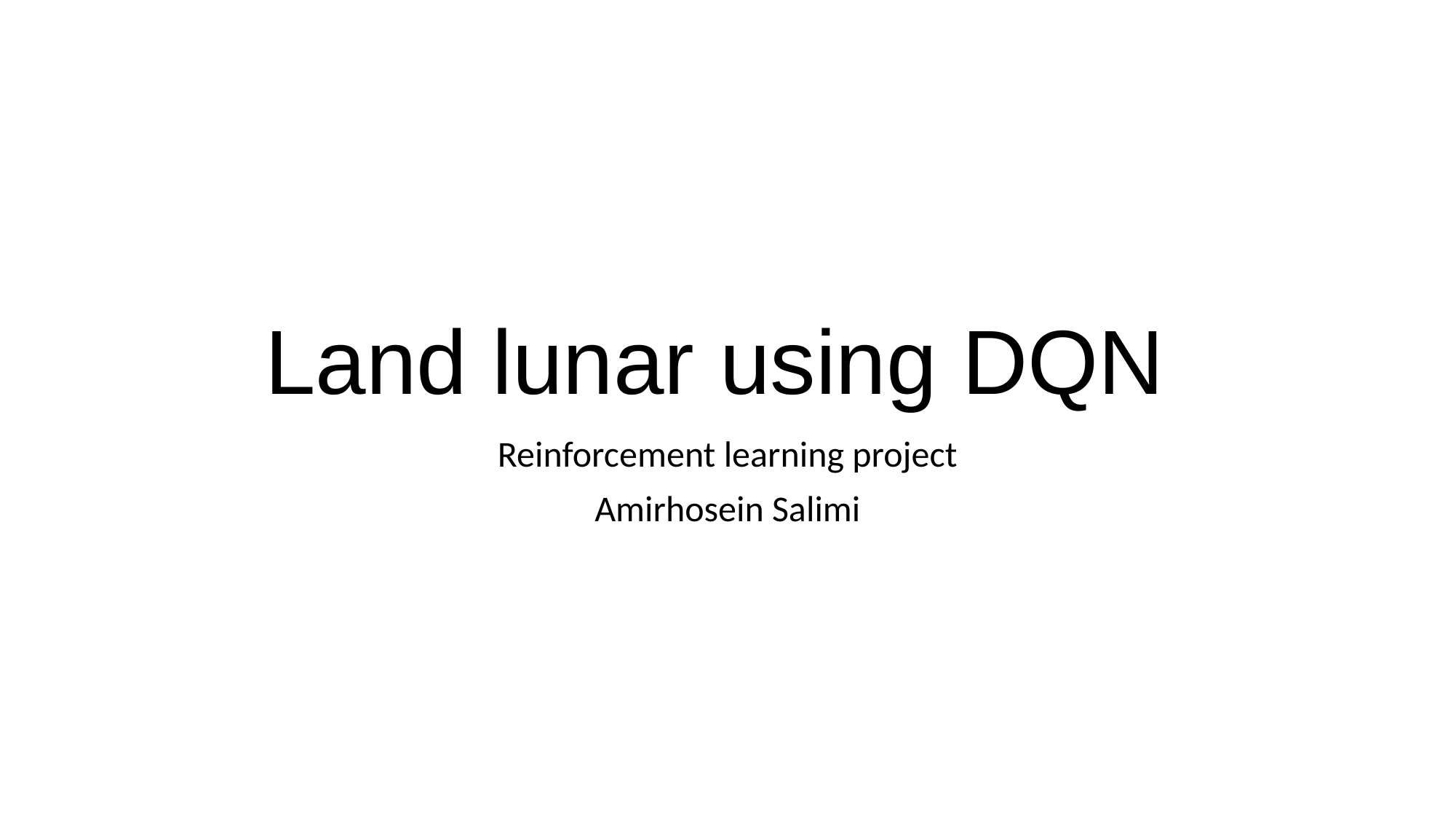

# Land lunar using DQN
Reinforcement learning project
Amirhosein Salimi